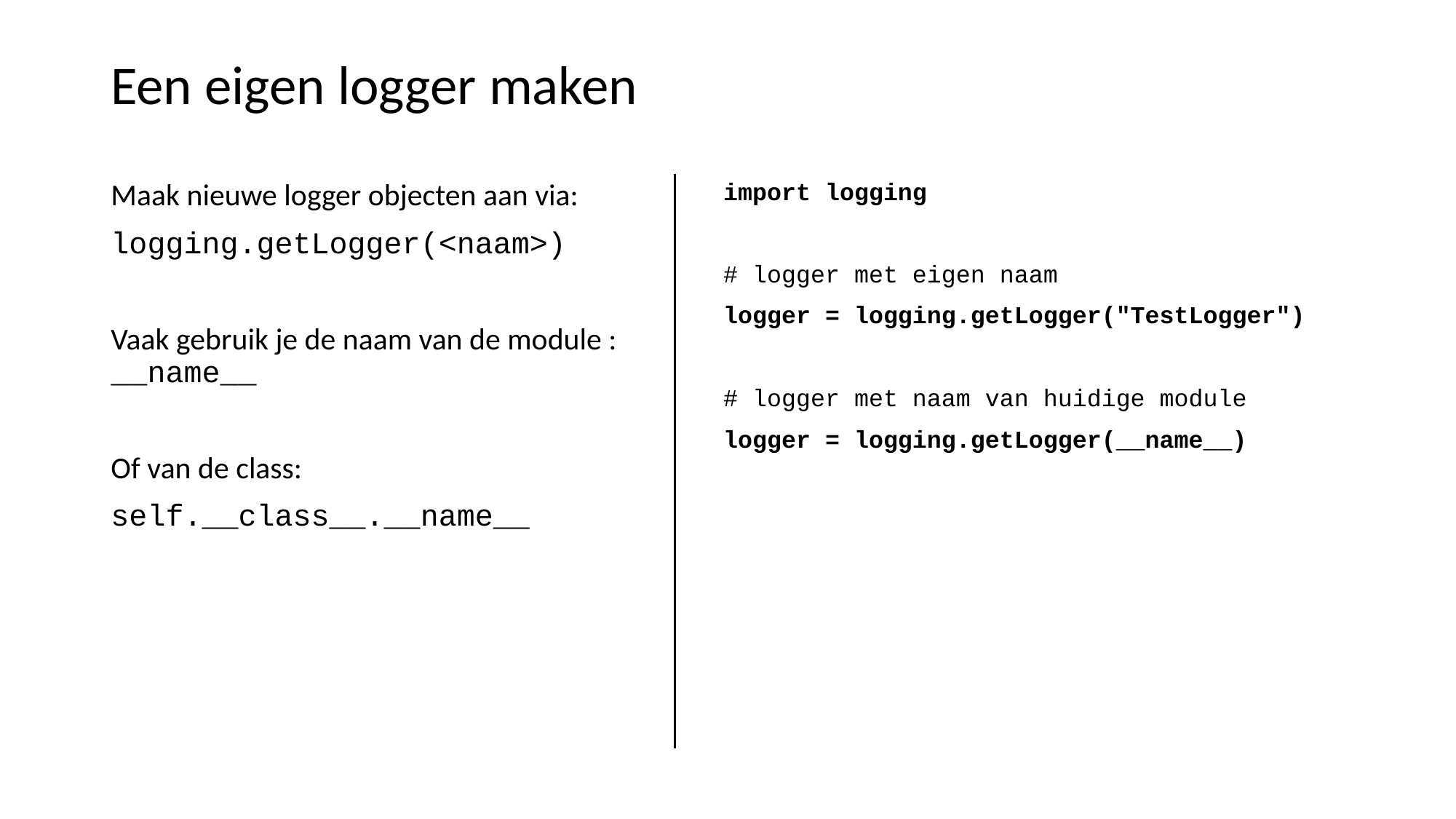

# Een eigen logger maken
Maak nieuwe logger objecten aan via:
logging.getLogger(<naam>)

Vaak gebruik je de naam van de module :   __name__

Of van de class:
self.__class__.__name__

import logging

# logger met eigen naam
logger = logging.getLogger("TestLogger")

# logger met naam van huidige module
logger = logging.getLogger(__name__)